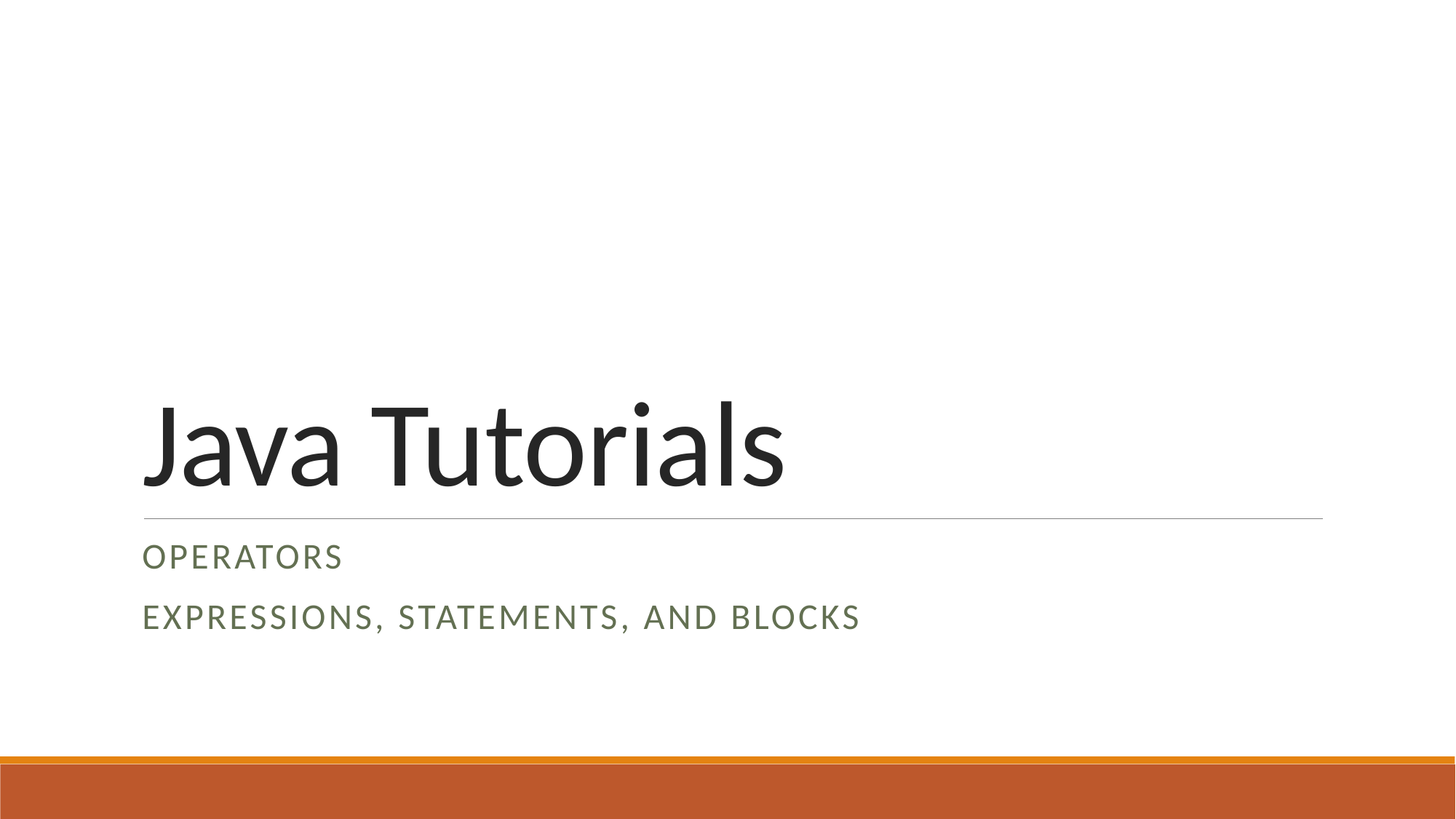

# Java Tutorials
Operators
Expressions, Statements, and Blocks